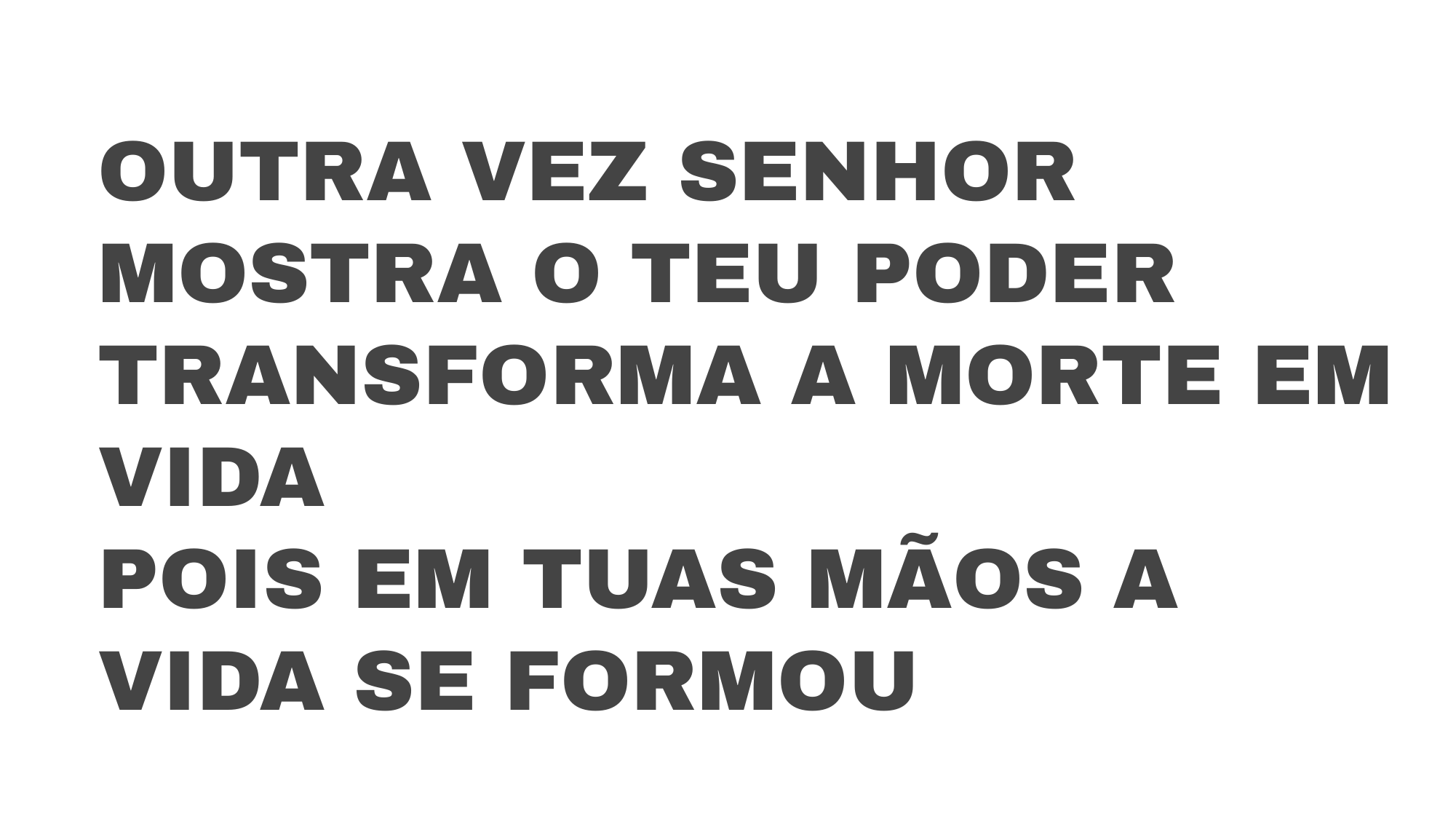

OUTRA VEZ SENHOR
MOSTRA O TEU PODER
TRANSFORMA A MORTE EM VIDA
POIS EM TUAS MÃOS A VIDA SE FORMOU